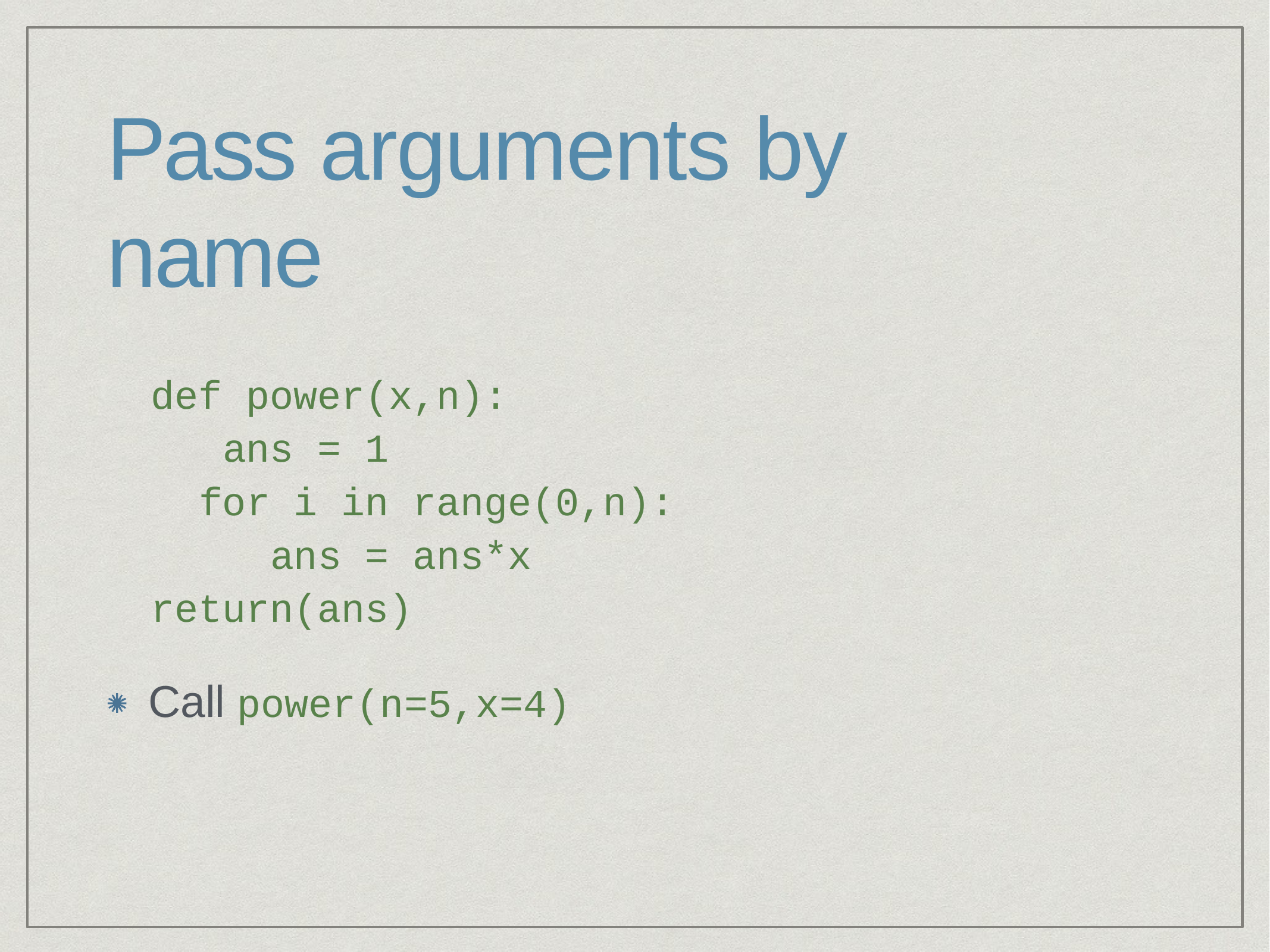

# Pass arguments by name
def power(x,n):  ans = 1
for i in range(0,n):  ans = ans*x
return(ans)
Call power(n=5,x=4)